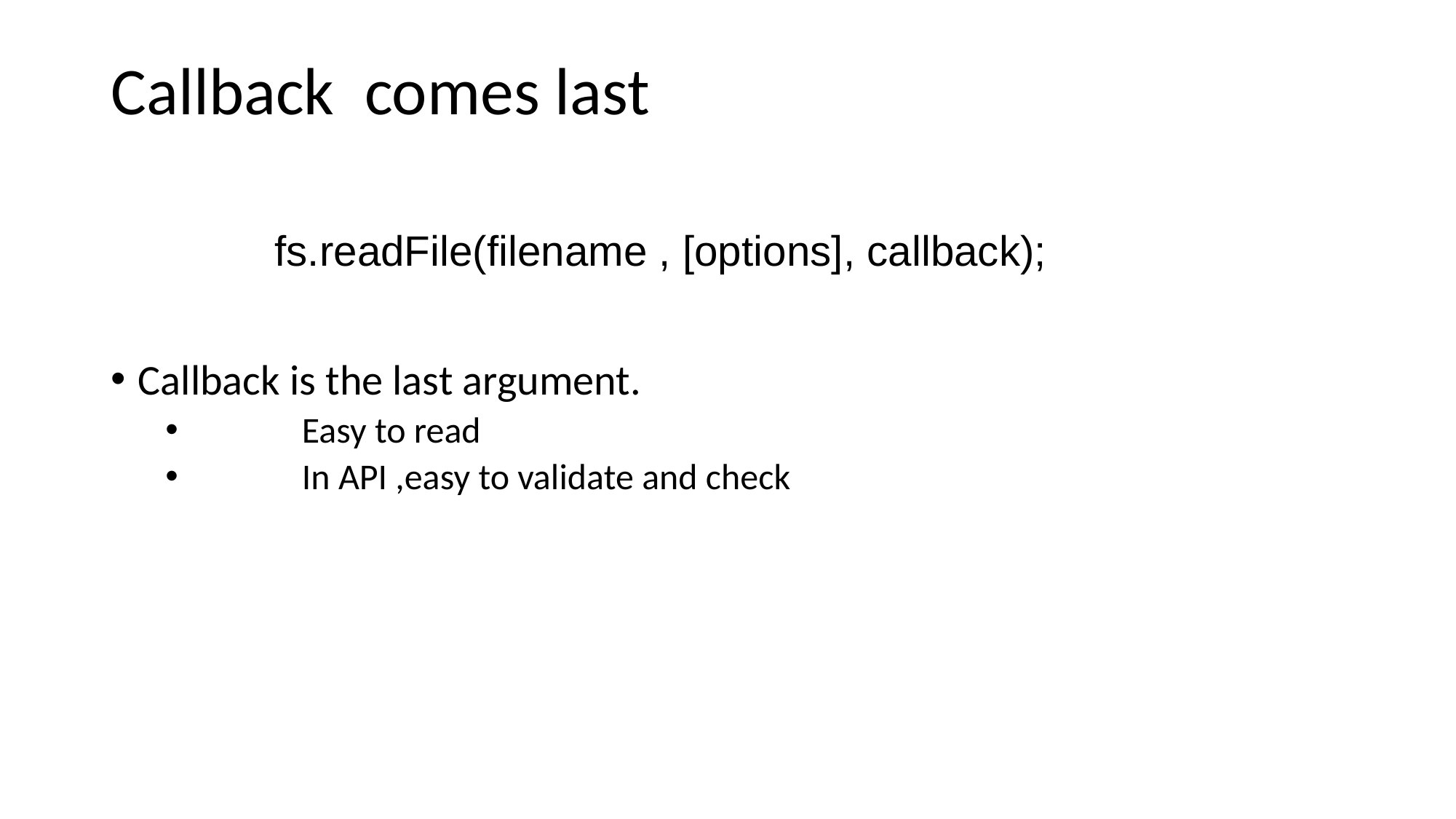

# Callback  comes last

	fs.readFile(filename , [options], callback);

Callback is the last argument.
	Easy to read
	In API ,easy to validate and check